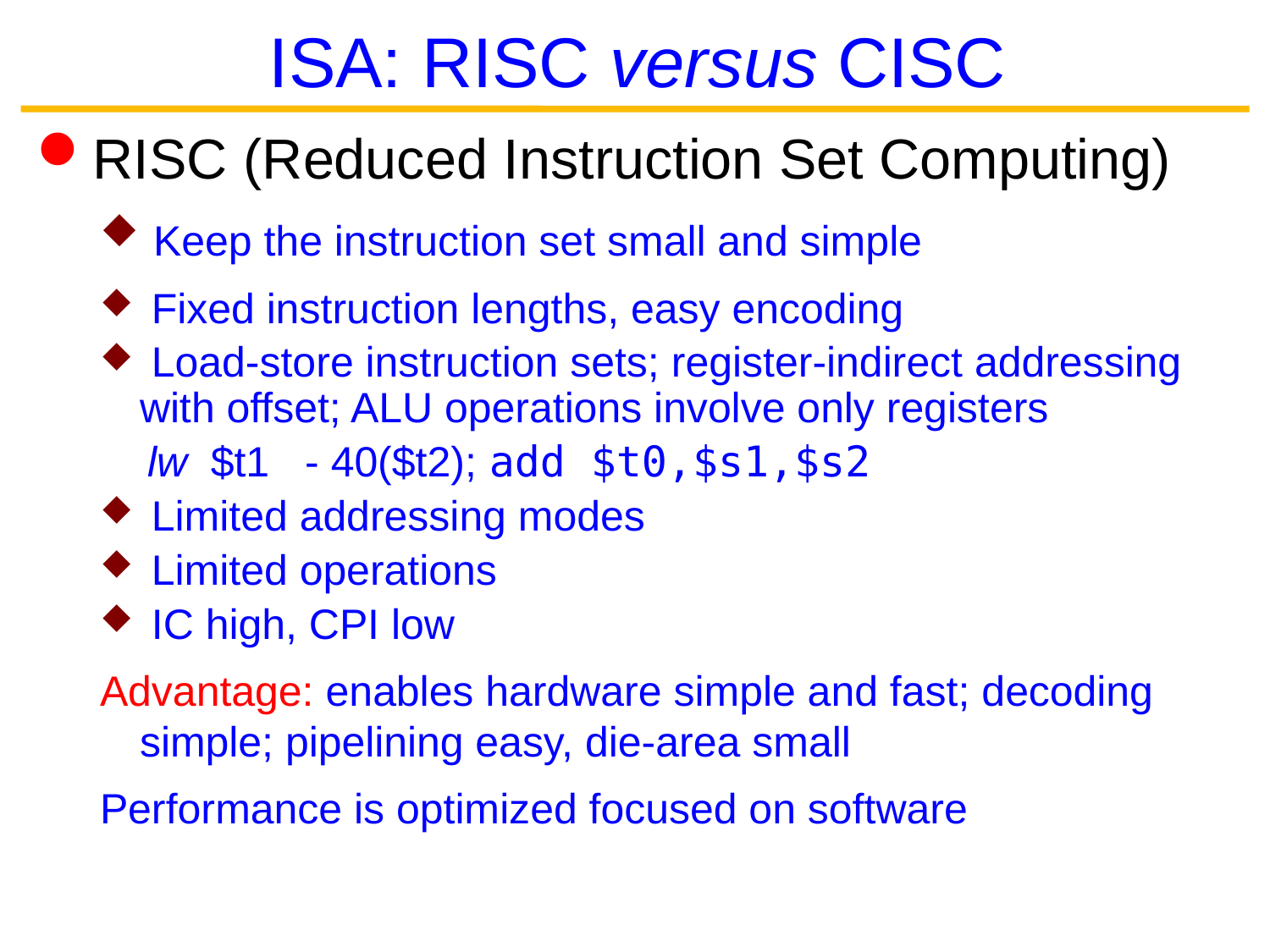

# ISA: RISC versus CISC
RISC (Reduced Instruction Set Computing)
 Keep the instruction set small and simple
 Fixed instruction lengths, easy encoding
 Load-store instruction sets; register-indirect addressing with offset; ALU operations involve only registers
    lw  $t1   - 40($t2); add $t0,$s1,$s2
 Limited addressing modes
 Limited operations
 IC high, CPI low
Advantage: enables hardware simple and fast; decoding simple; pipelining easy, die-area small
Performance is optimized focused on software